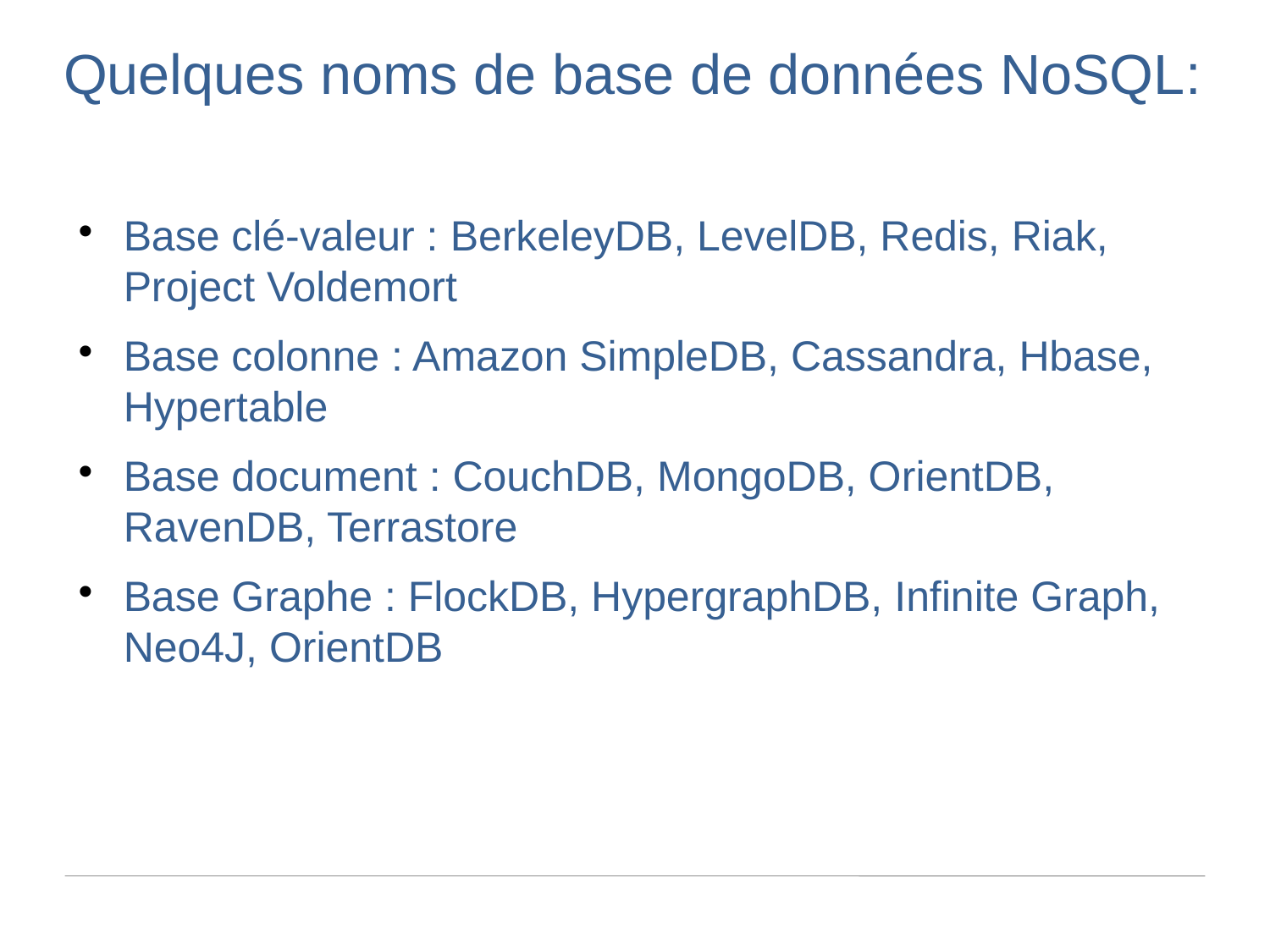

Quelques noms de base de données NoSQL:
Base clé-valeur : BerkeleyDB, LevelDB, Redis, Riak, Project Voldemort
Base colonne : Amazon SimpleDB, Cassandra, Hbase, Hypertable
Base document : CouchDB, MongoDB, OrientDB, RavenDB, Terrastore
Base Graphe : FlockDB, HypergraphDB, Infinite Graph, Neo4J, OrientDB